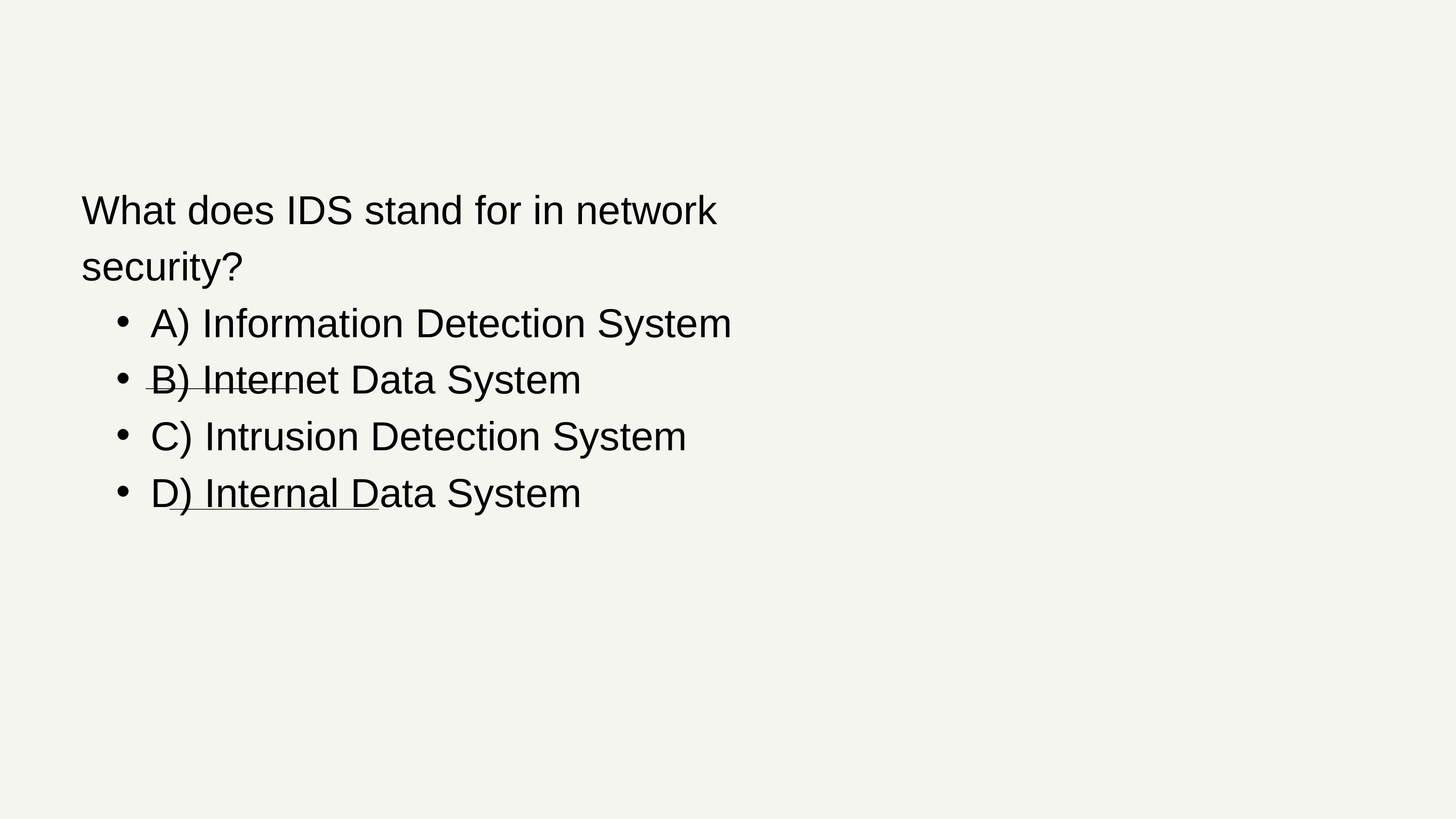

What does IDS stand for in network security?
A) Information Detection System
B) Internet Data System
C) Intrusion Detection System
D) Internal Data System